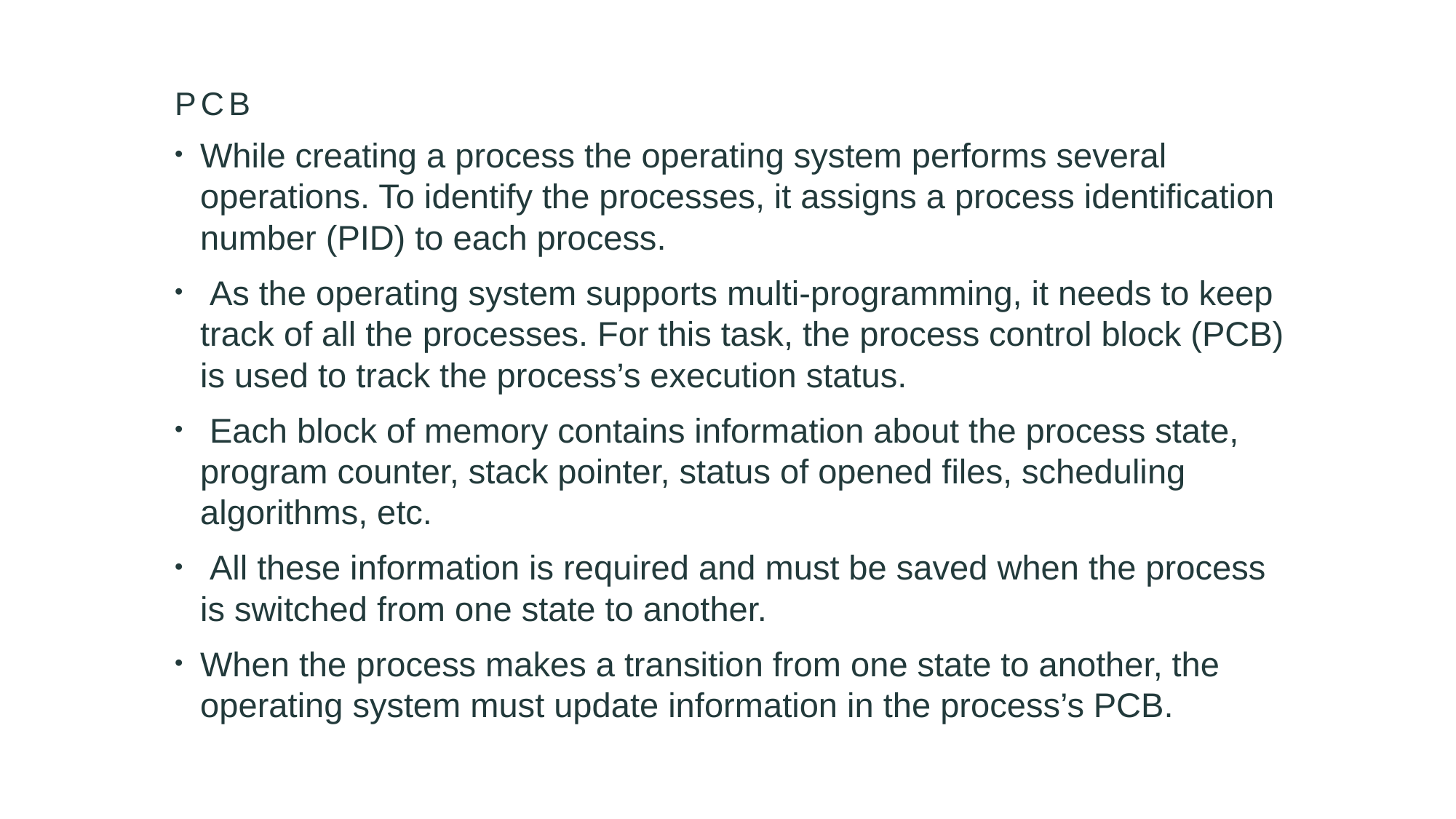

# PCB
While creating a process the operating system performs several operations. To identify the processes, it assigns a process identification number (PID) to each process.
 As the operating system supports multi-programming, it needs to keep track of all the processes. For this task, the process control block (PCB) is used to track the process’s execution status.
 Each block of memory contains information about the process state, program counter, stack pointer, status of opened files, scheduling algorithms, etc.
 All these information is required and must be saved when the process is switched from one state to another.
When the process makes a transition from one state to another, the operating system must update information in the process’s PCB.